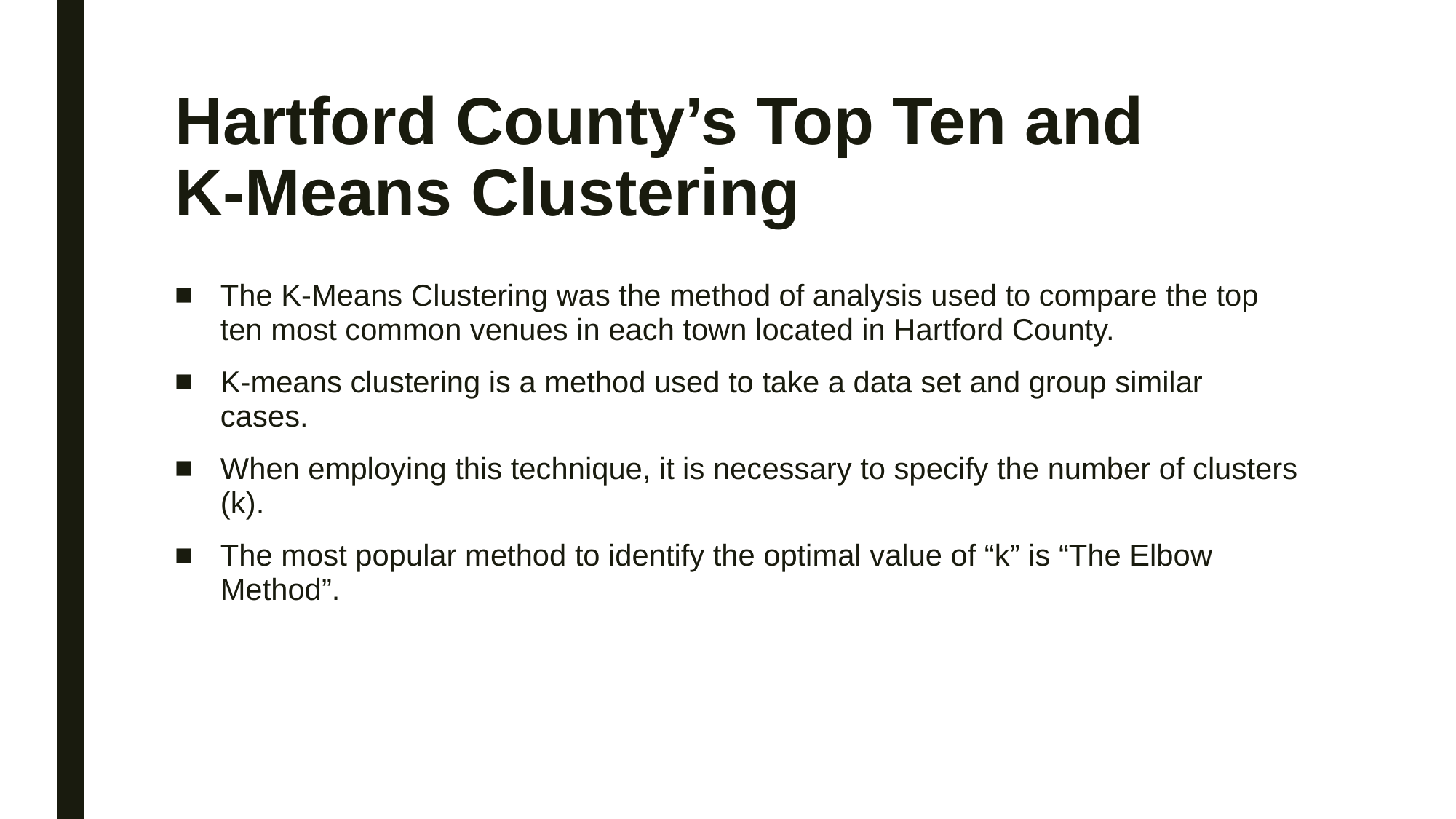

# Hartford County’s Top Ten and K-Means Clustering
The K-Means Clustering was the method of analysis used to compare the top ten most common venues in each town located in Hartford County.
K-means clustering is a method used to take a data set and group similar cases.
When employing this technique, it is necessary to specify the number of clusters (k).
The most popular method to identify the optimal value of “k” is “The Elbow Method”.